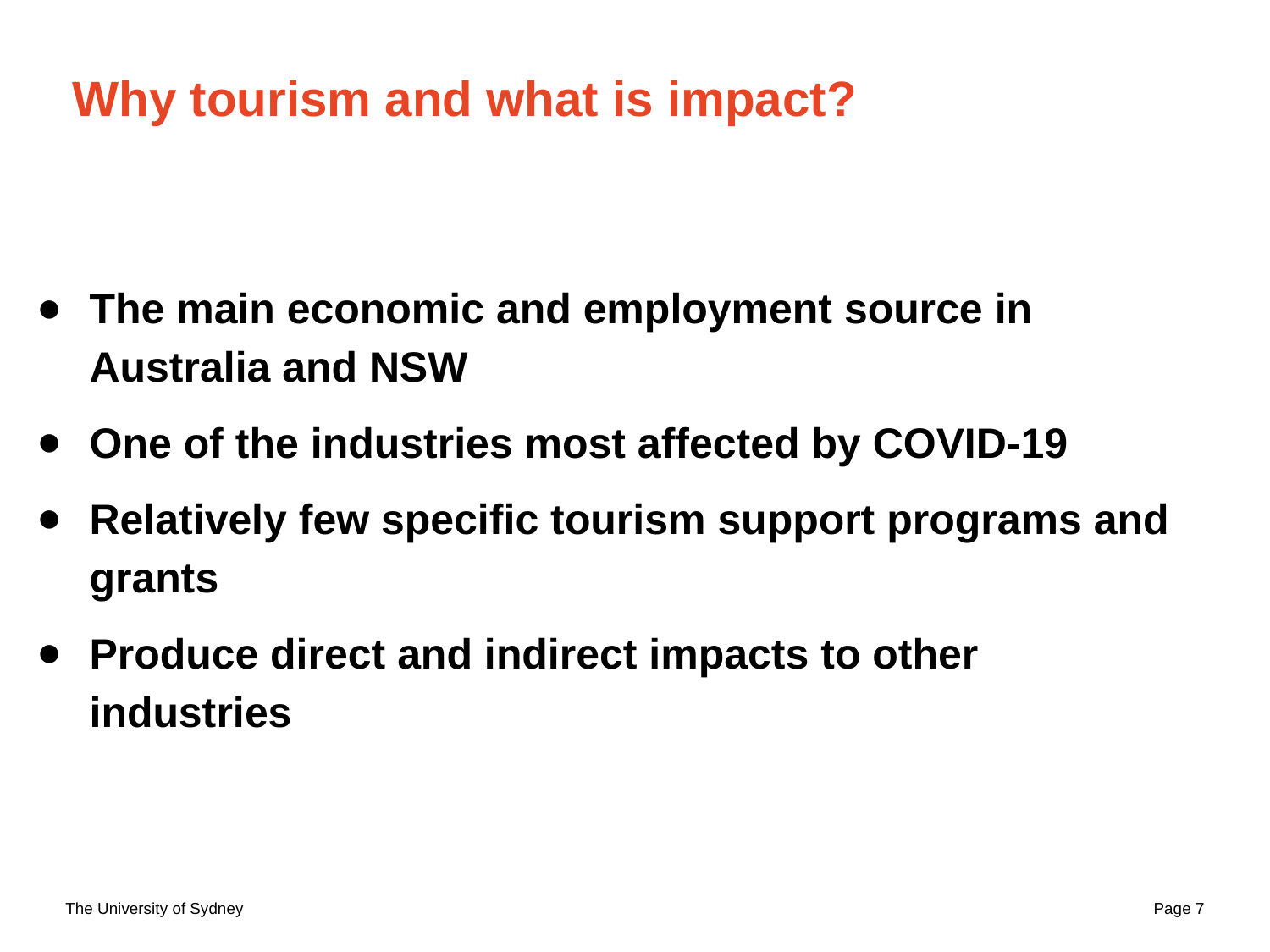

# Why tourism and what is impact?
The main economic and employment source in Australia and NSW
One of the industries most affected by COVID-19
Relatively few specific tourism support programs and grants
Produce direct and indirect impacts to other industries